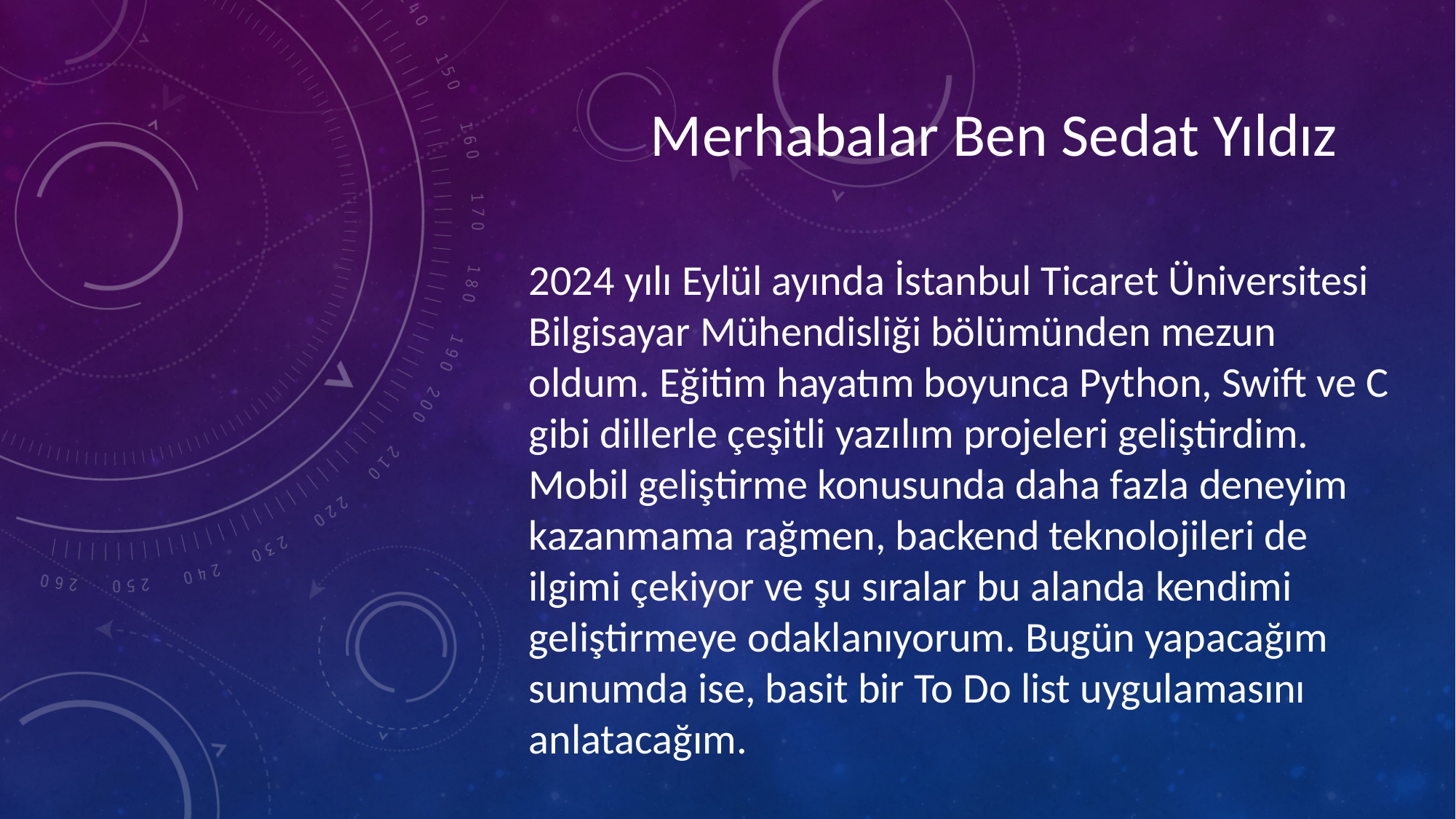

Merhabalar Ben Sedat Yıldız
2024 yılı Eylül ayında İstanbul Ticaret Üniversitesi Bilgisayar Mühendisliği bölümünden mezun oldum. Eğitim hayatım boyunca Python, Swift ve C gibi dillerle çeşitli yazılım projeleri geliştirdim. Mobil geliştirme konusunda daha fazla deneyim kazanmama rağmen, backend teknolojileri de ilgimi çekiyor ve şu sıralar bu alanda kendimi geliştirmeye odaklanıyorum. Bugün yapacağım sunumda ise, basit bir To Do list uygulamasını anlatacağım.